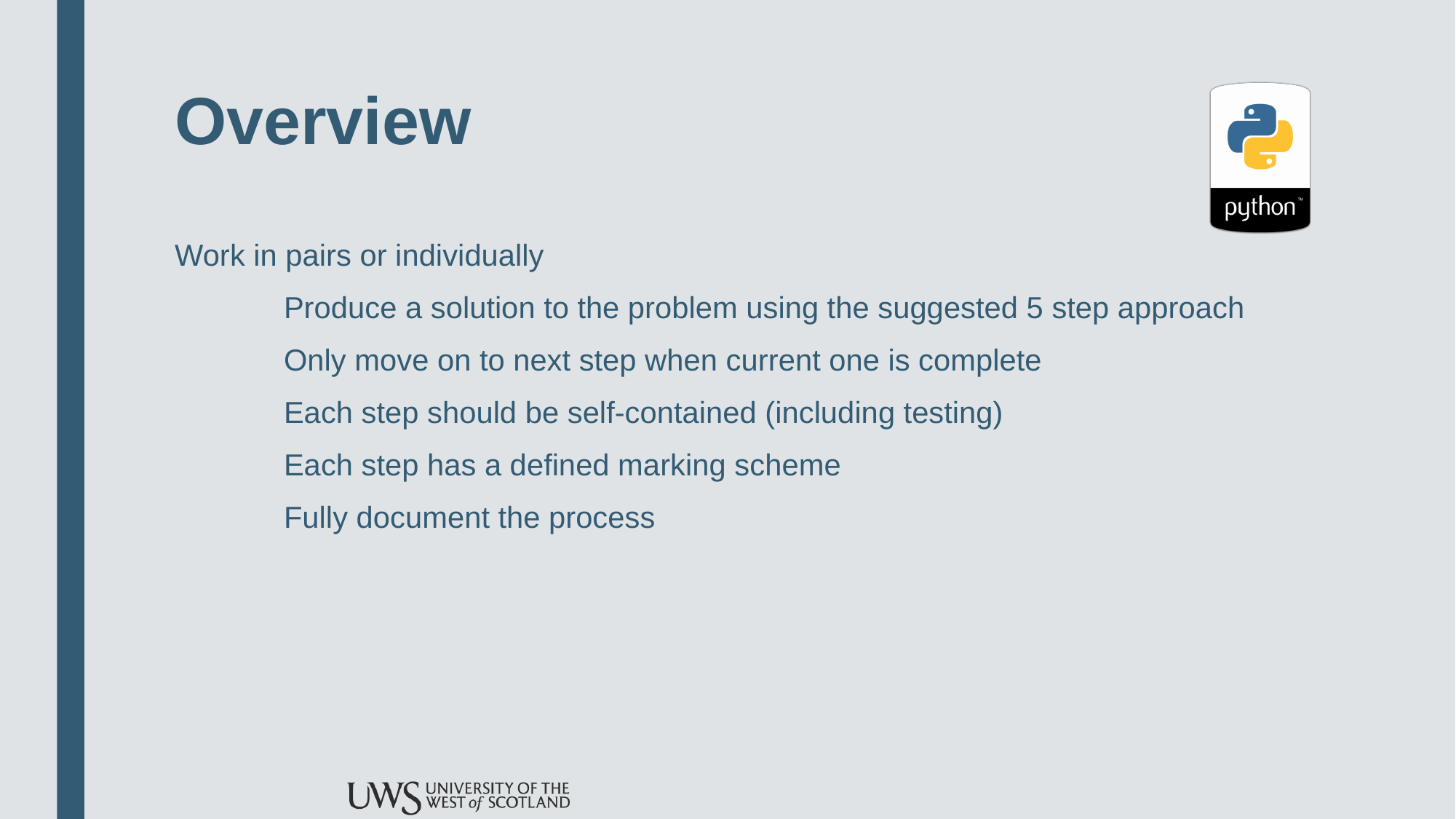

# Overview
Work in pairs or individually
	Produce a solution to the problem using the suggested 5 step approach
	Only move on to next step when current one is complete
	Each step should be self-contained (including testing)
	Each step has a defined marking scheme
	Fully document the process